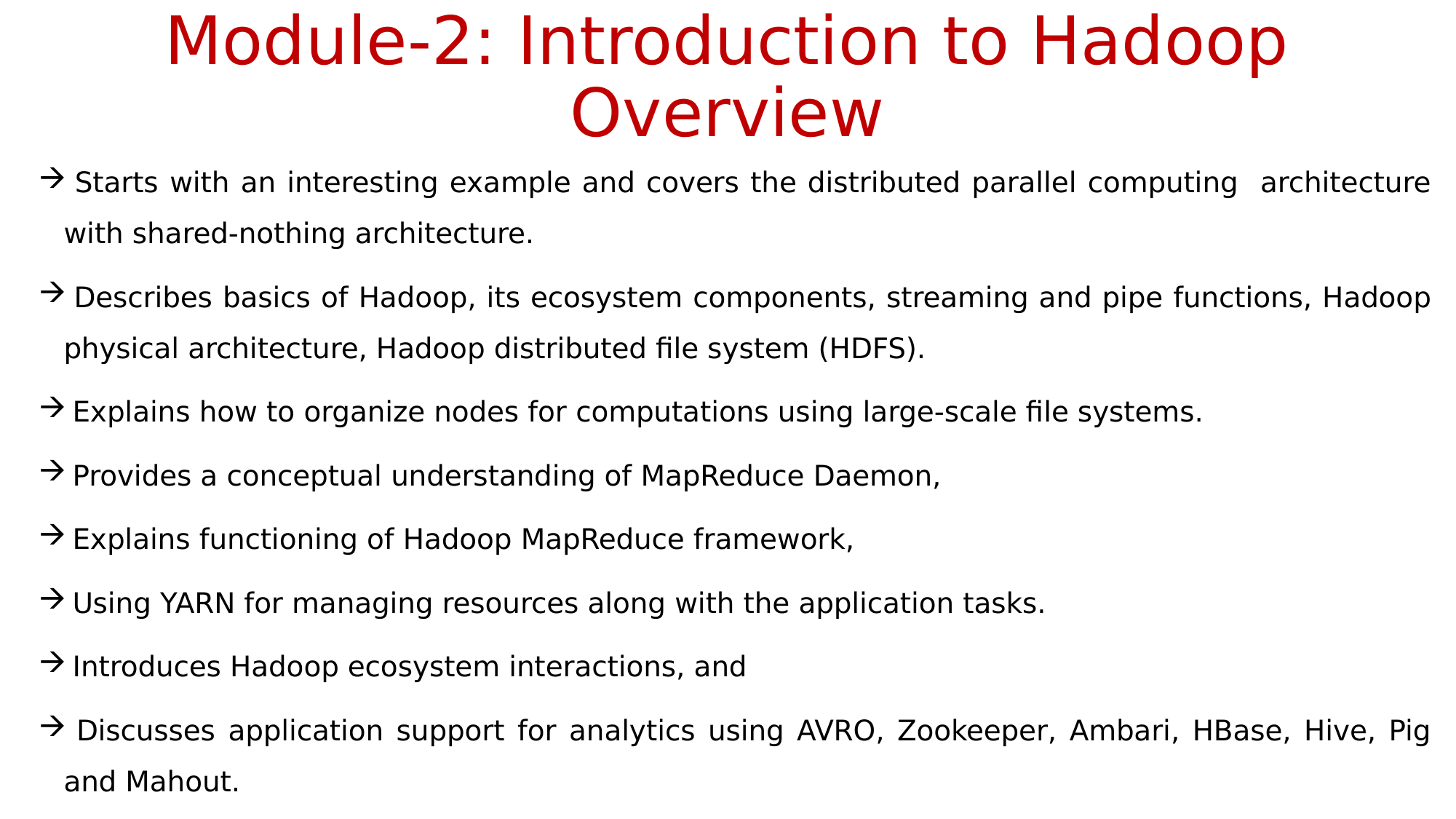

# Module-2: Introduction to Hadoop Overview
 Starts with an interesting example and covers the distributed parallel computing  architecture with shared-nothing architecture.
 Describes basics of Hadoop, its ecosystem components, streaming and pipe functions, Hadoop physical architecture, Hadoop distributed file system (HDFS).
 Explains how to organize nodes for computations using large-scale file systems.
 Provides a conceptual understanding of MapReduce Daemon,
 Explains functioning of Hadoop MapReduce framework,
 Using YARN for managing resources along with the application tasks.
 Introduces Hadoop ecosystem interactions, and
 Discusses application support for analytics using AVRO, Zookeeper, Ambari, HBase, Hive, Pig and Mahout.